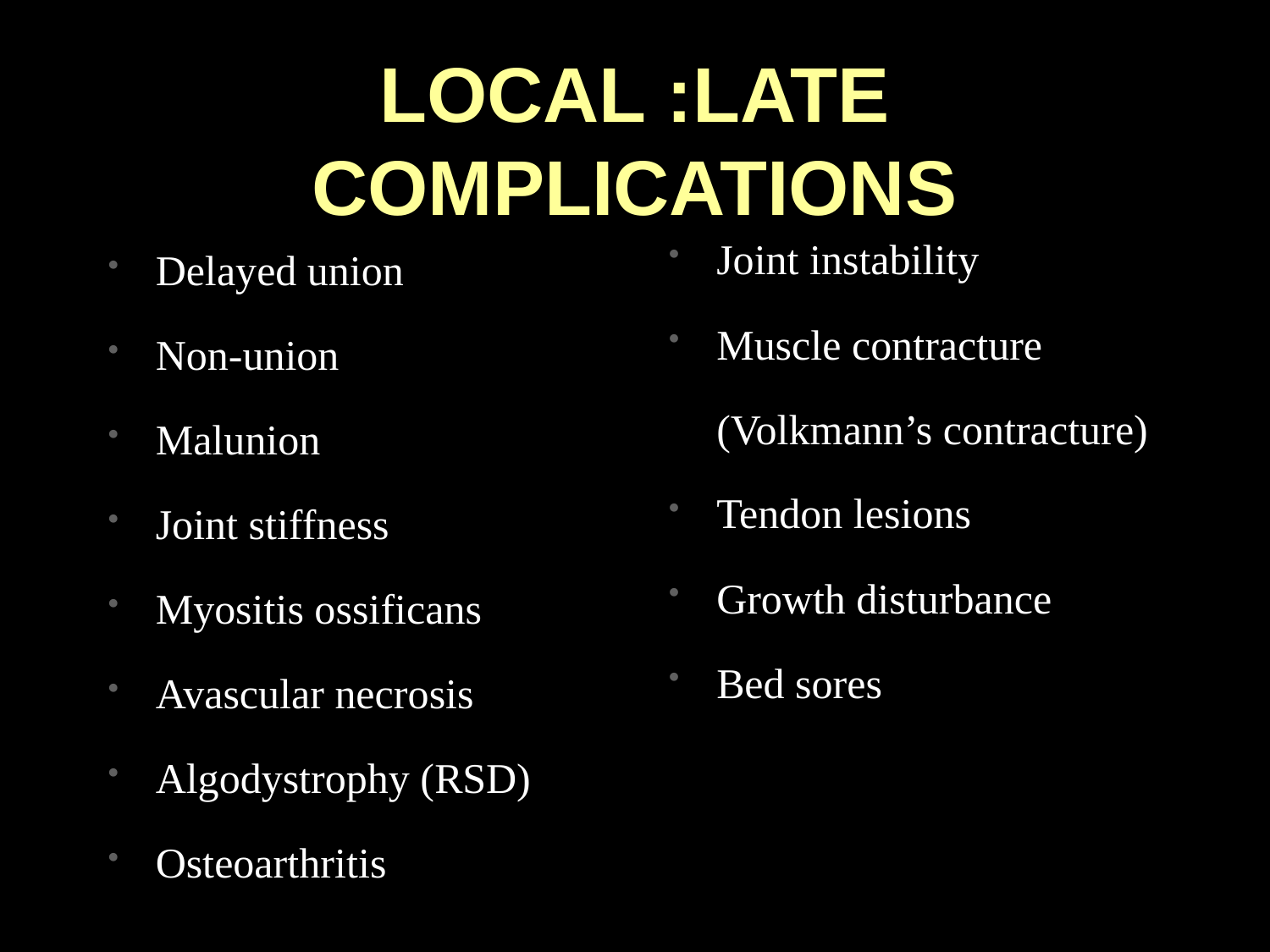

# LOCAL :LATE COMPLICATIONS
Joint instability
Muscle contracture
	(Volkmann’s contracture)
Tendon lesions
Growth disturbance
Bed sores
Delayed union
Non-union
Malunion
Joint stiffness
Myositis ossificans
Avascular necrosis
Algodystrophy (RSD)
Osteoarthritis